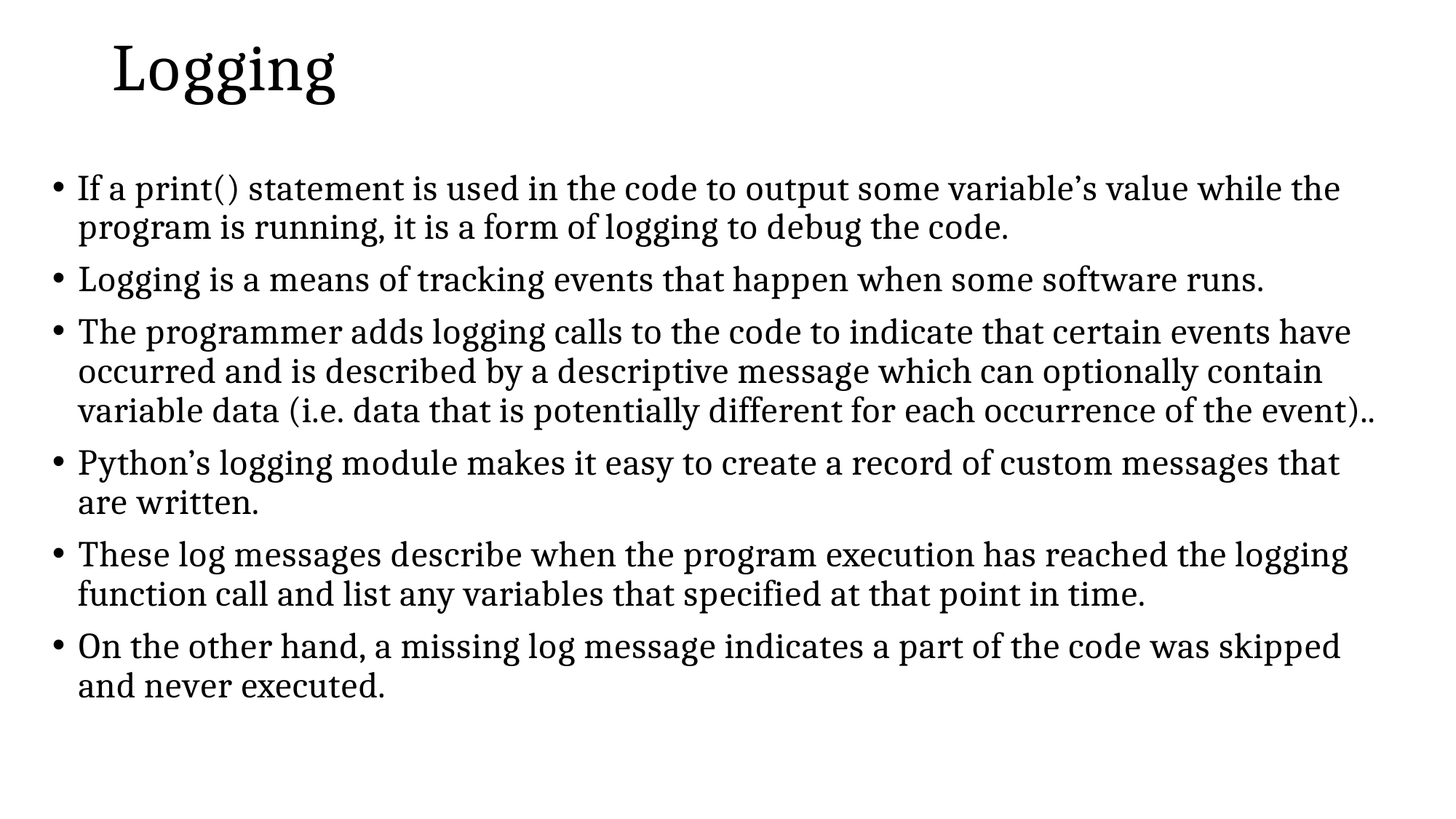

# Logging
If a print() statement is used in the code to output some variable’s value while the program is running, it is a form of logging to debug the code.
Logging is a means of tracking events that happen when some software runs.
The programmer adds logging calls to the code to indicate that certain events have occurred and is described by a descriptive message which can optionally contain variable data (i.e. data that is potentially different for each occurrence of the event)..
Python’s logging module makes it easy to create a record of custom messages that are written.
These log messages describe when the program execution has reached the logging function call and list any variables that specified at that point in time.
On the other hand, a missing log message indicates a part of the code was skipped and never executed.